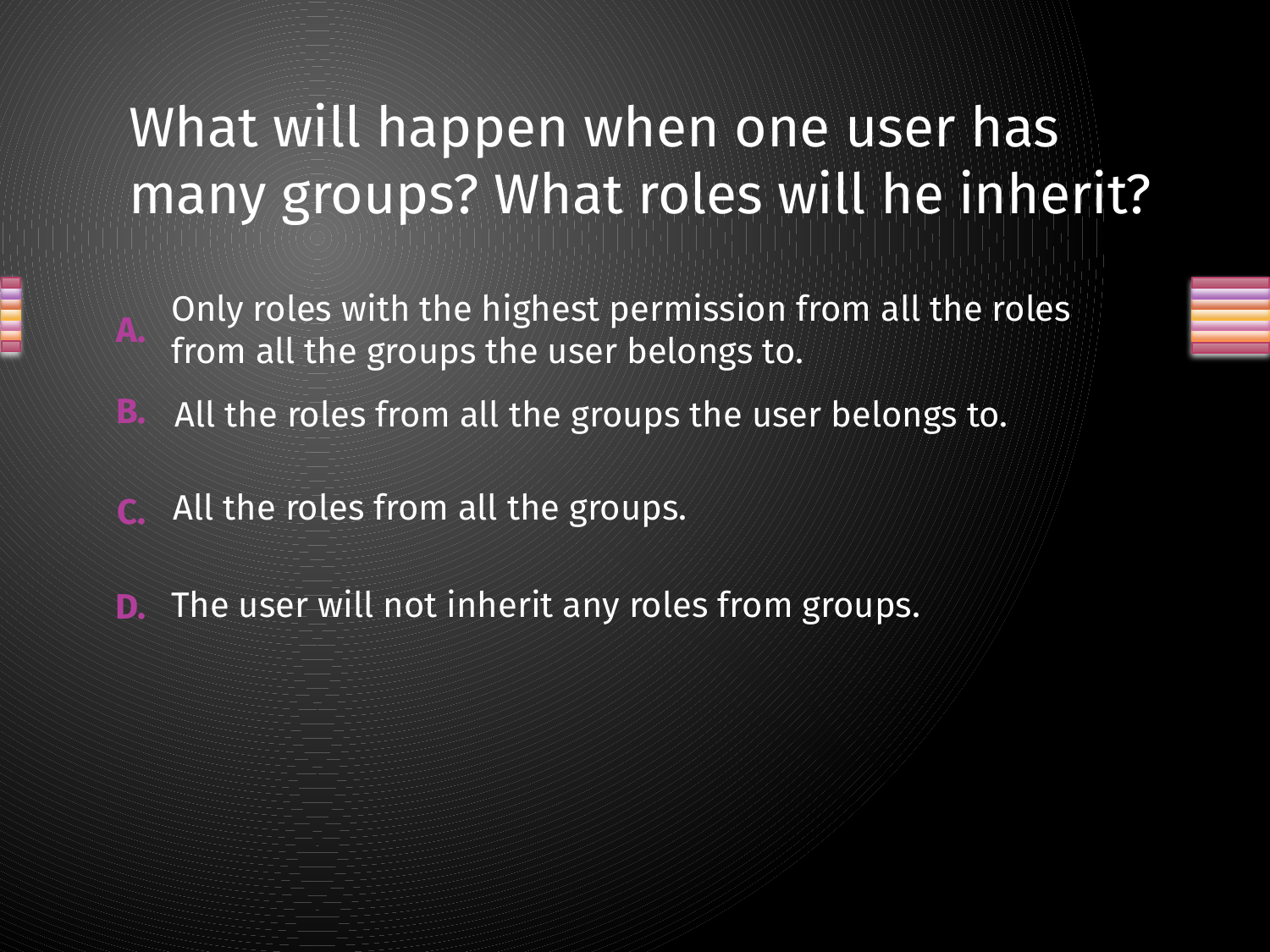

What will happen when one user has many groups? What roles will he inherit?
Only roles with the highest permission from all the roles from all the groups the user belongs to.
All the roles from all the groups the user belongs to.
All the roles from all the groups.
The user will not inherit any roles from groups.